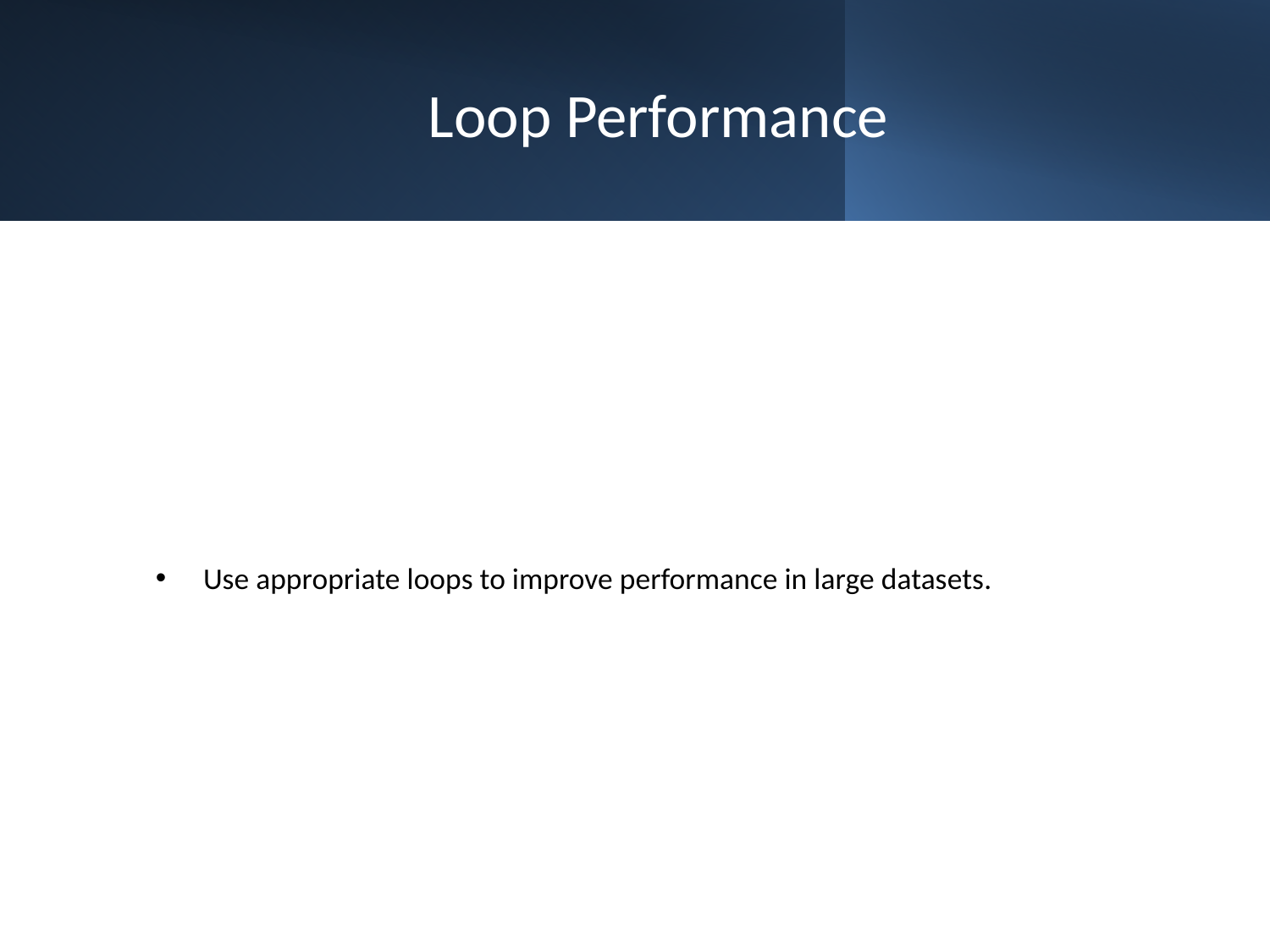

# Loop Performance
Use appropriate loops to improve performance in large datasets.